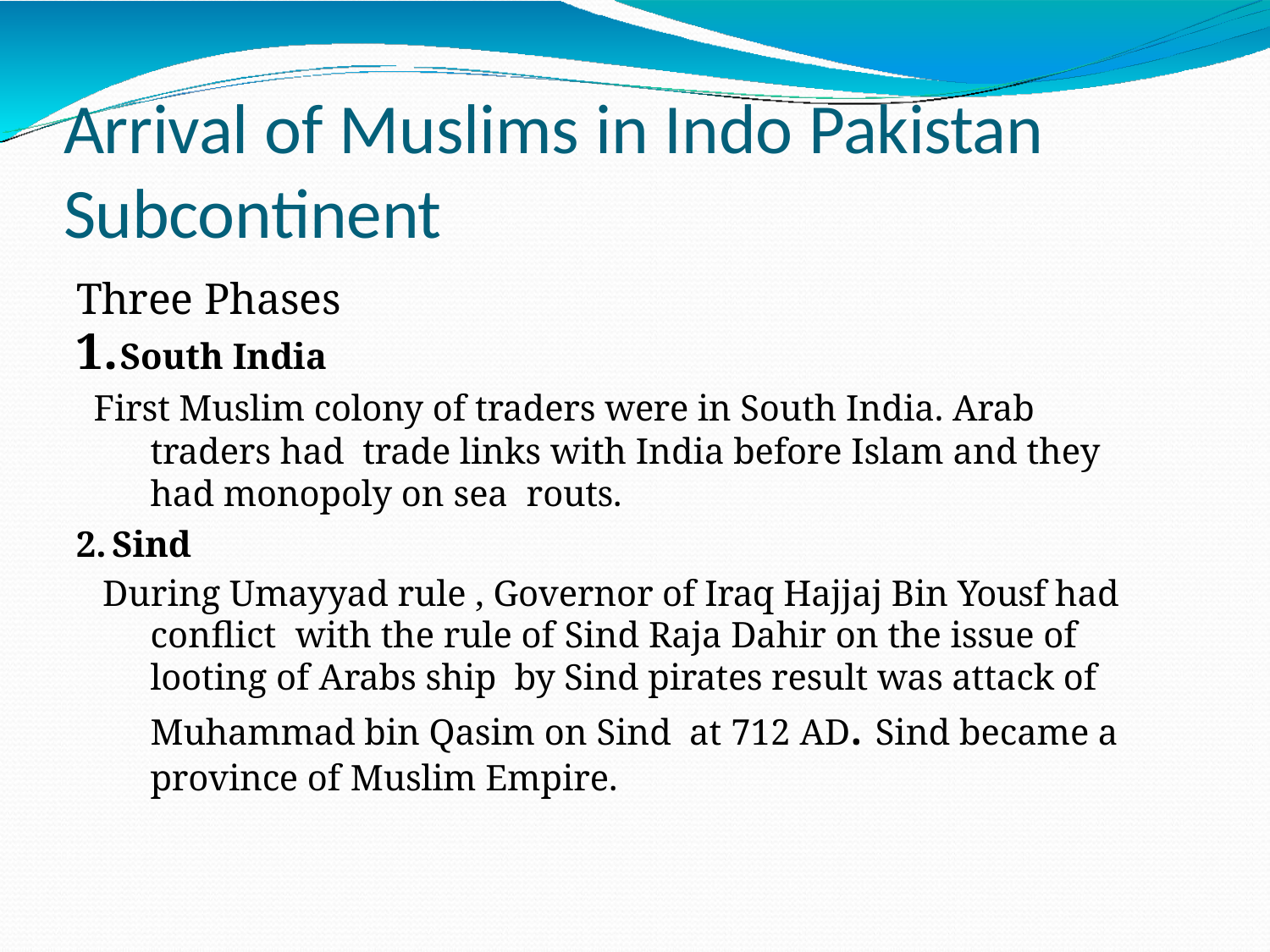

# Arrival of Muslims in Indo Pakistan  Subcontinent
Three Phases
South India
First Muslim colony of traders were in South India. Arab traders had  trade links with India before Islam and they had monopoly on sea  routs.
Sind
During Umayyad rule , Governor of Iraq Hajjaj Bin Yousf had conflict  with the rule of Sind Raja Dahir on the issue of looting of Arabs ship  by Sind pirates result was attack of Muhammad bin Qasim on Sind  at 712 AD. Sind became a province of Muslim Empire.